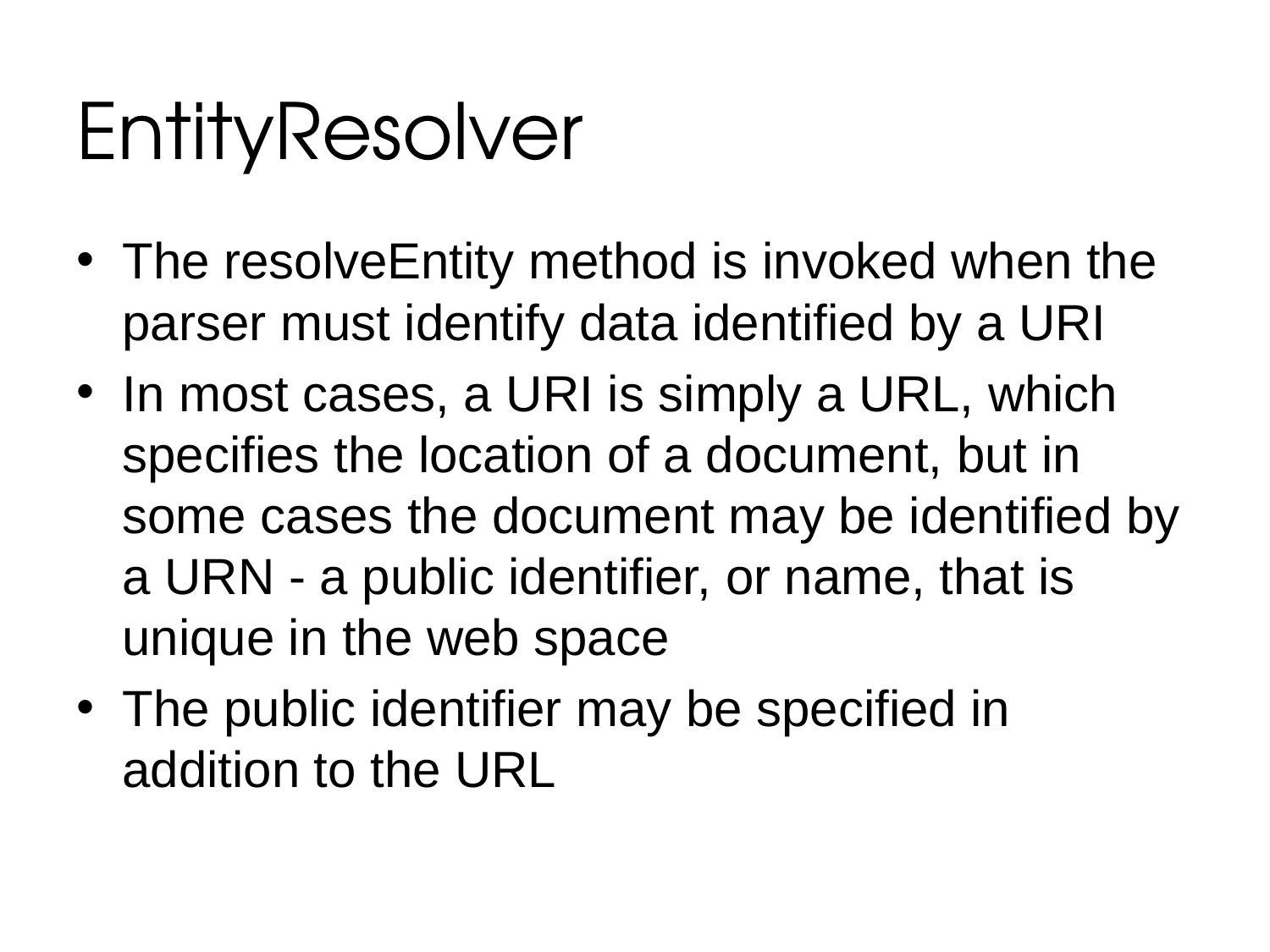

# EntityResolver
The resolveEntity method is invoked when the parser must identify data identified by a URI
In most cases, a URI is simply a URL, which specifies the location of a document, but in some cases the document may be identified by a URN - a public identifier, or name, that is unique in the web space
The public identifier may be specified in addition to the URL